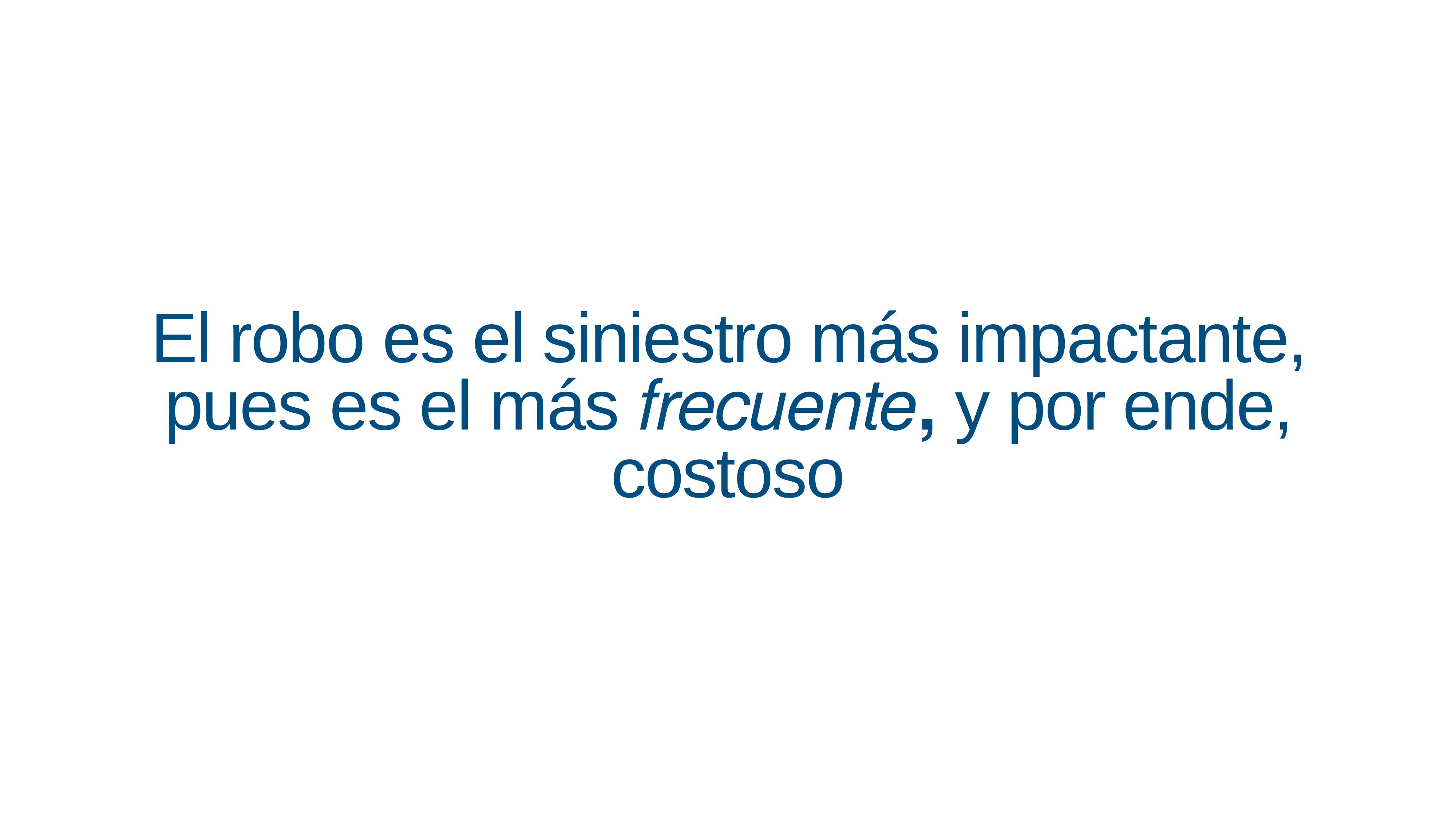

El robo es el siniestro más impactante, pues es el más frecuente, y por ende, costoso